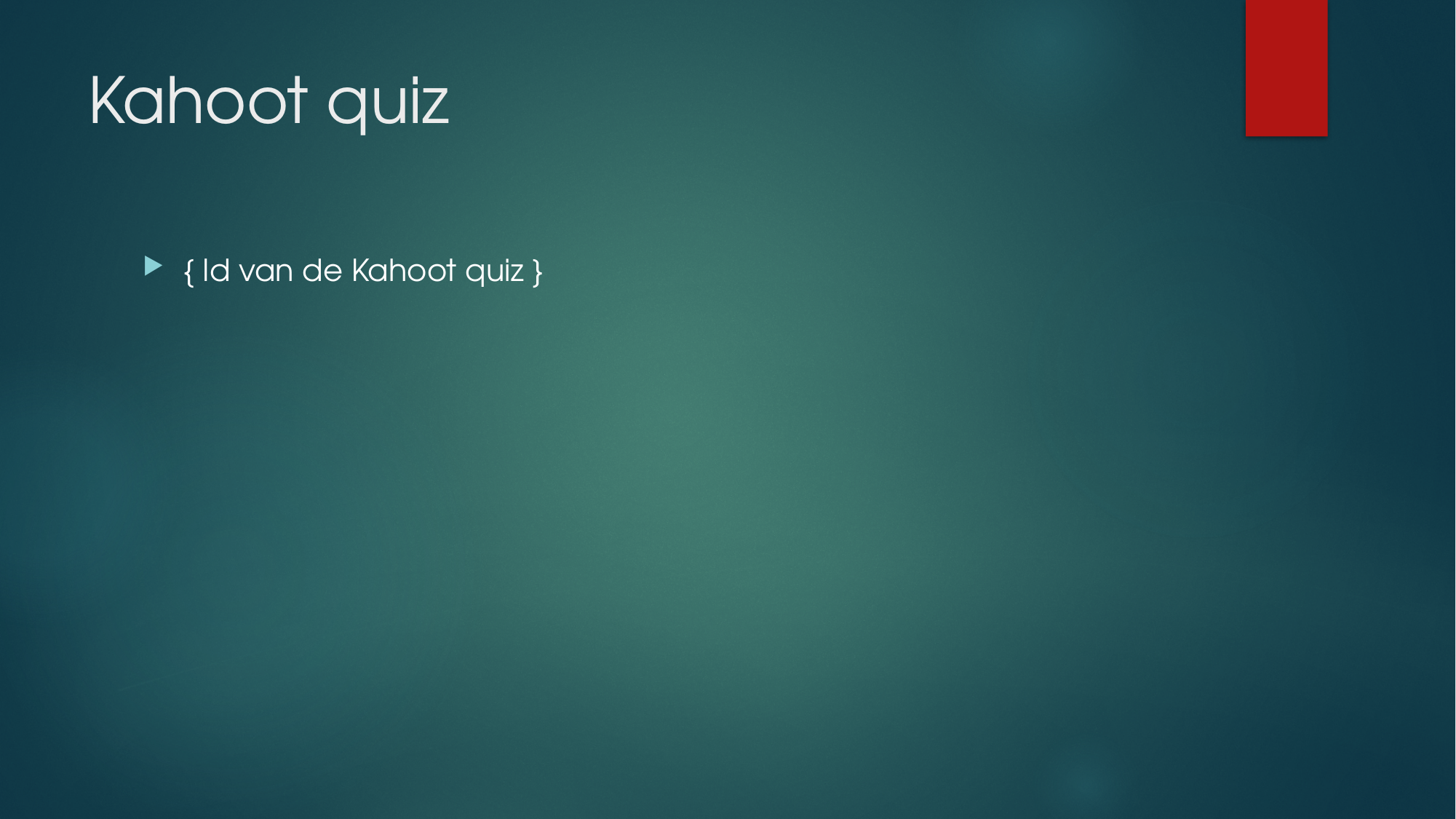

# Kahoot quiz
{ Id van de Kahoot quiz }